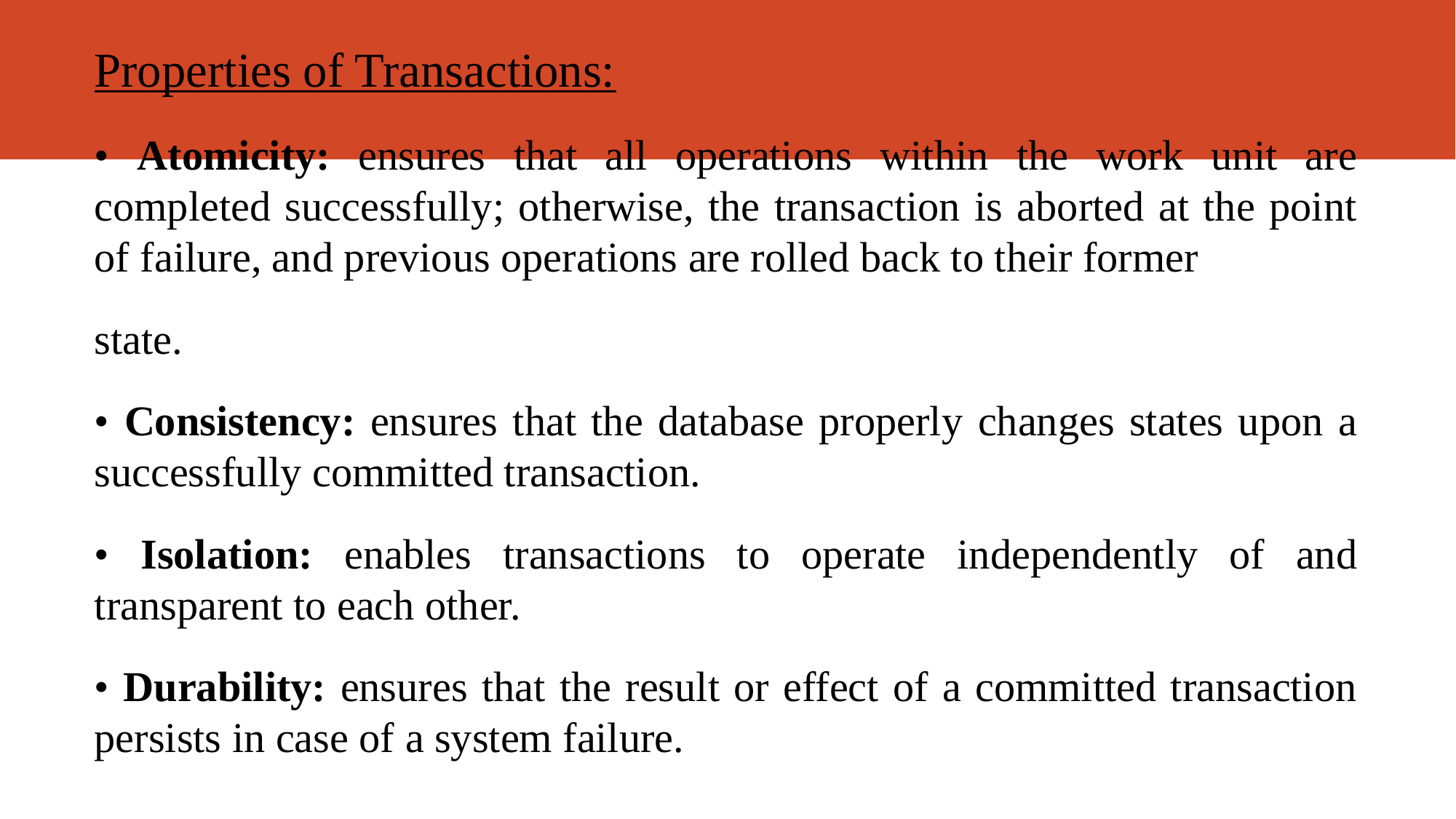

Properties of Transactions:
• Atomicity: ensures that all operations within the work unit are completed successfully; otherwise, the transaction is aborted at the point of failure, and previous operations are rolled back to their former
state.
• Consistency: ensures that the database properly changes states upon a successfully committed transaction.
• Isolation: enables transactions to operate independently of and transparent to each other.
• Durability: ensures that the result or effect of a committed transaction persists in case of a system failure.